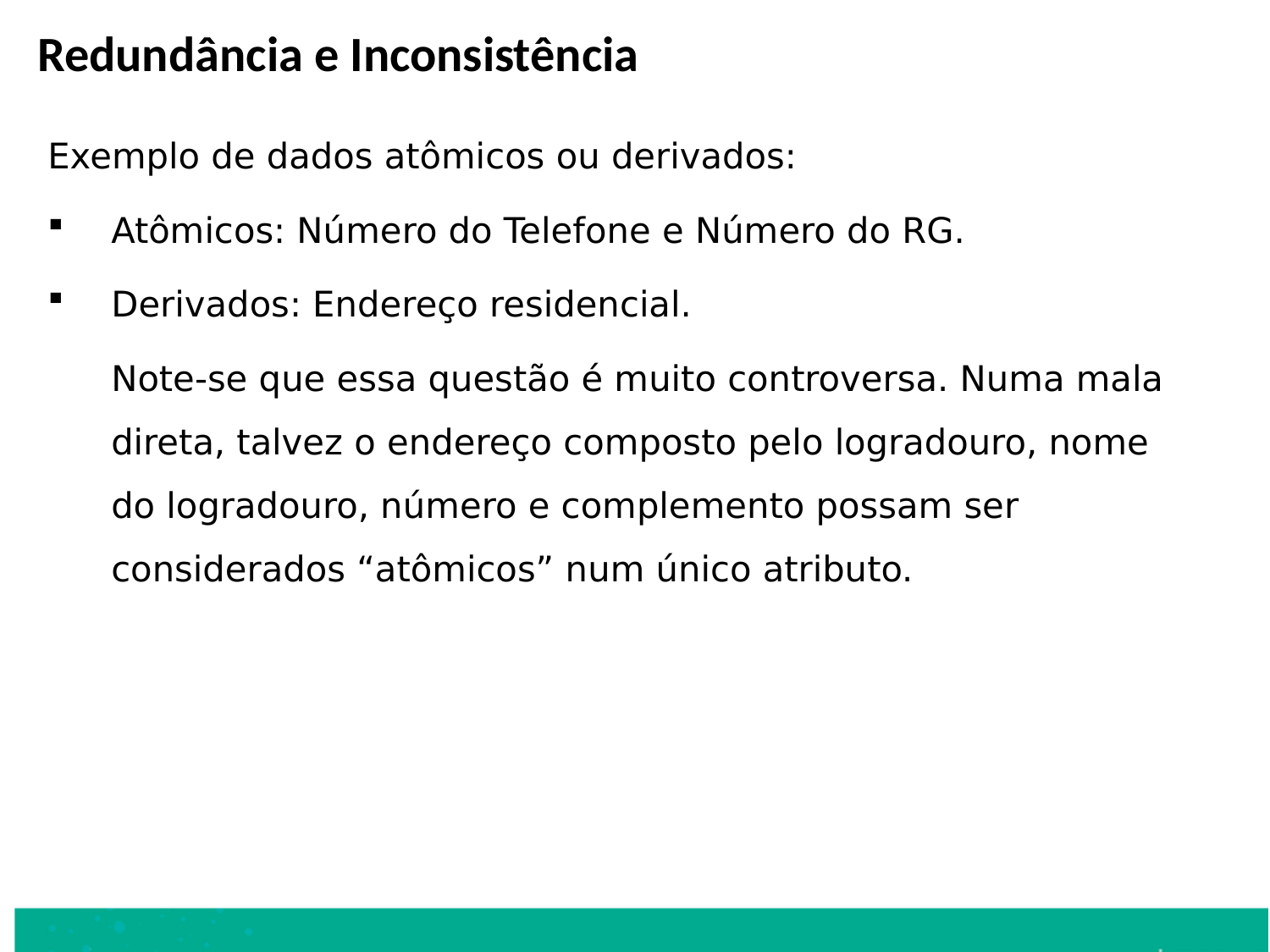

Redundância e Inconsistência
Exemplo de dados atômicos ou derivados:
Atômicos: Número do Telefone e Número do RG.
Derivados: Endereço residencial.
	Note-se que essa questão é muito controversa. Numa mala direta, talvez o endereço composto pelo logradouro, nome do logradouro, número e complemento possam ser considerados “atômicos” num único atributo.